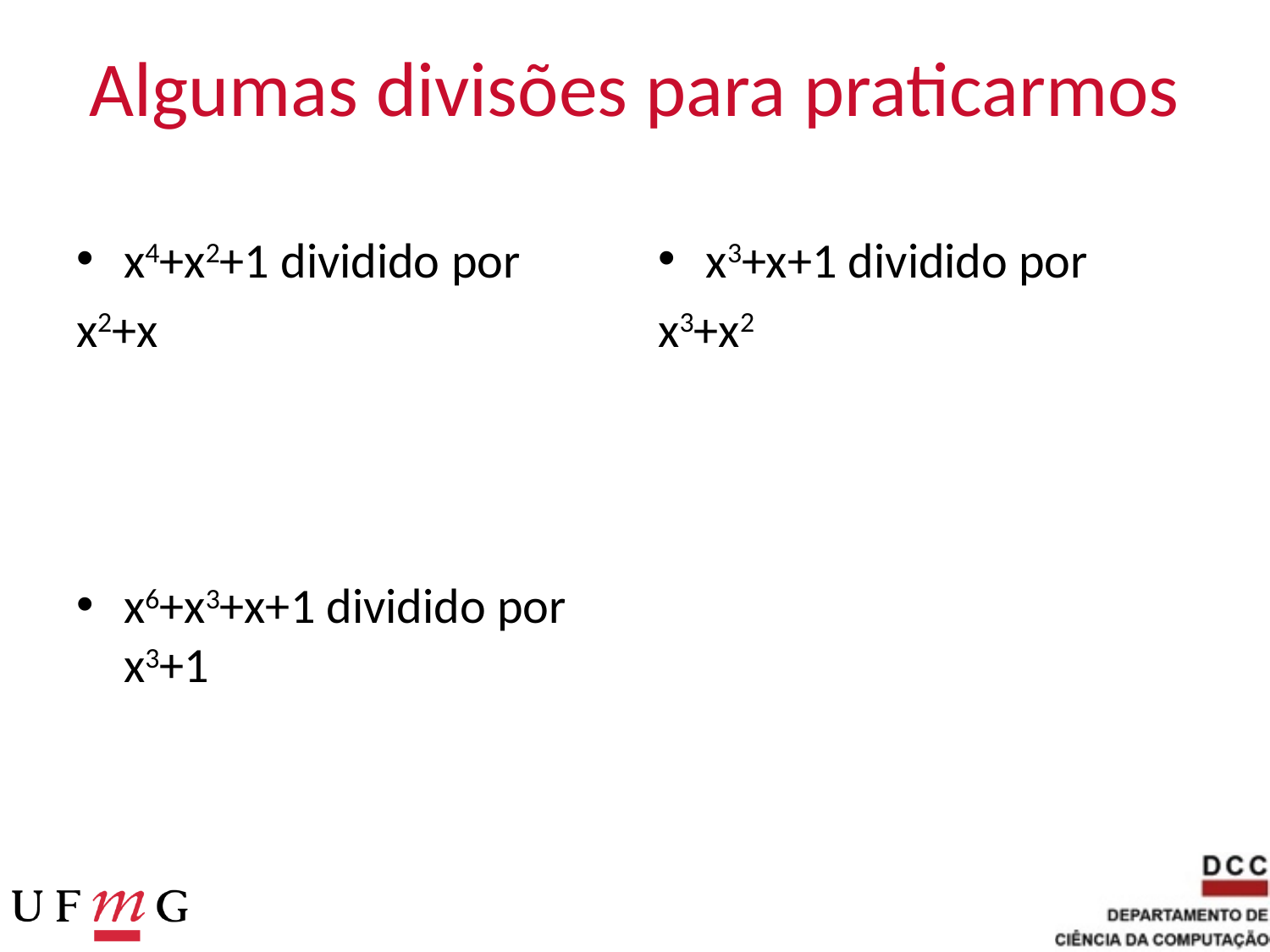

# Algumas divisões para praticarmos
x4+x2+1 dividido por
x2+x

x6+x3+x+1 dividido por x3+1

x3+x+1 dividido por
x3+x2